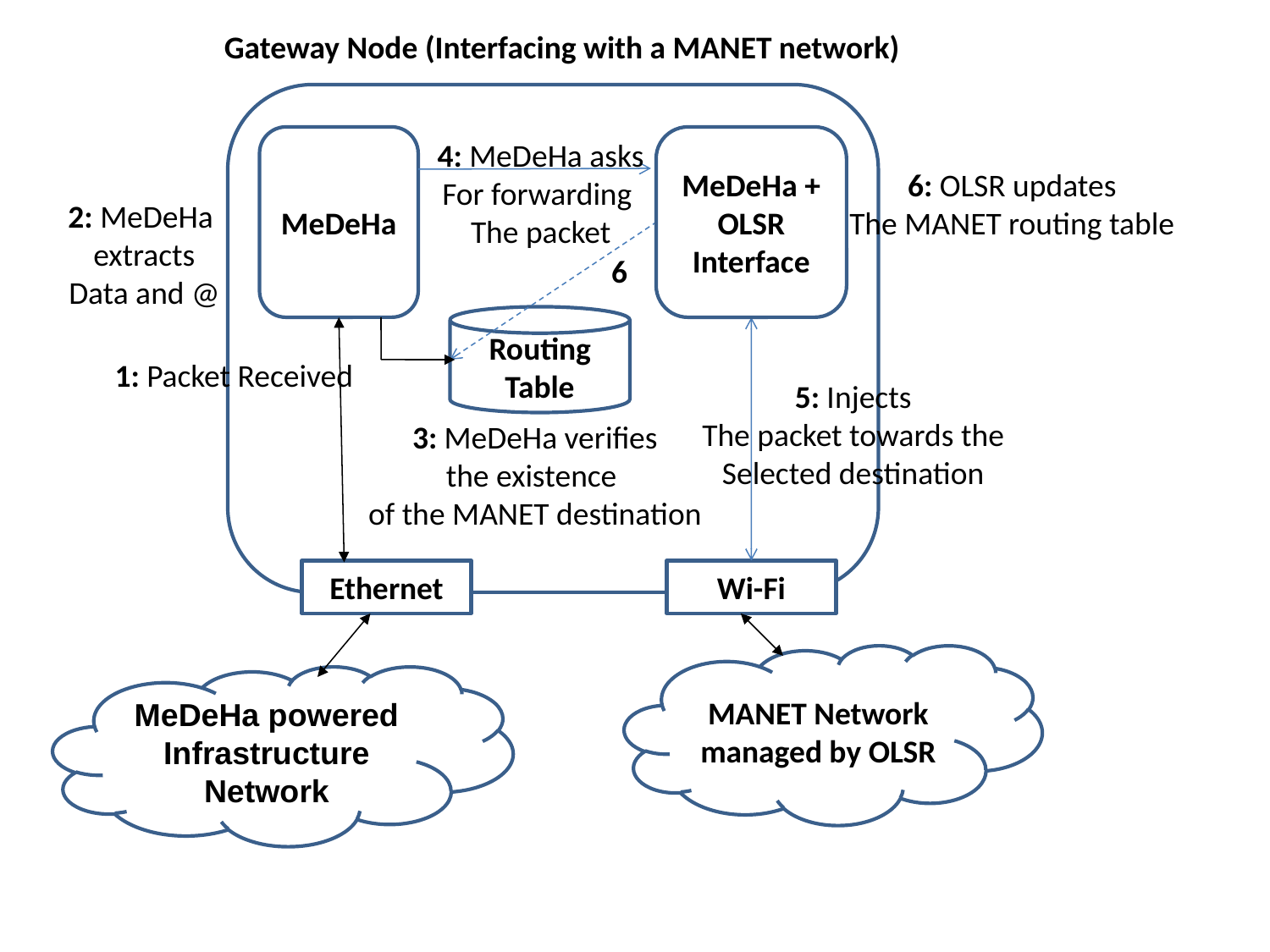

Gateway Node (Interfacing with a MANET network)

MeDeHa
MeDeHa + OLSR Interface
4: MeDeHa asks
For forwarding
The packet
6: OLSR updates
The MANET routing table
2: MeDeHa
extracts
Data and @
6
Routing Table

1: Packet Received

5: Injects
The packet towards the
Selected destination
3: MeDeHa verifies
 the existence
of the MANET destination
Ethernet
Wi-Fi

MANET Network managed by OLSR
MeDeHa powered Infrastructure Network